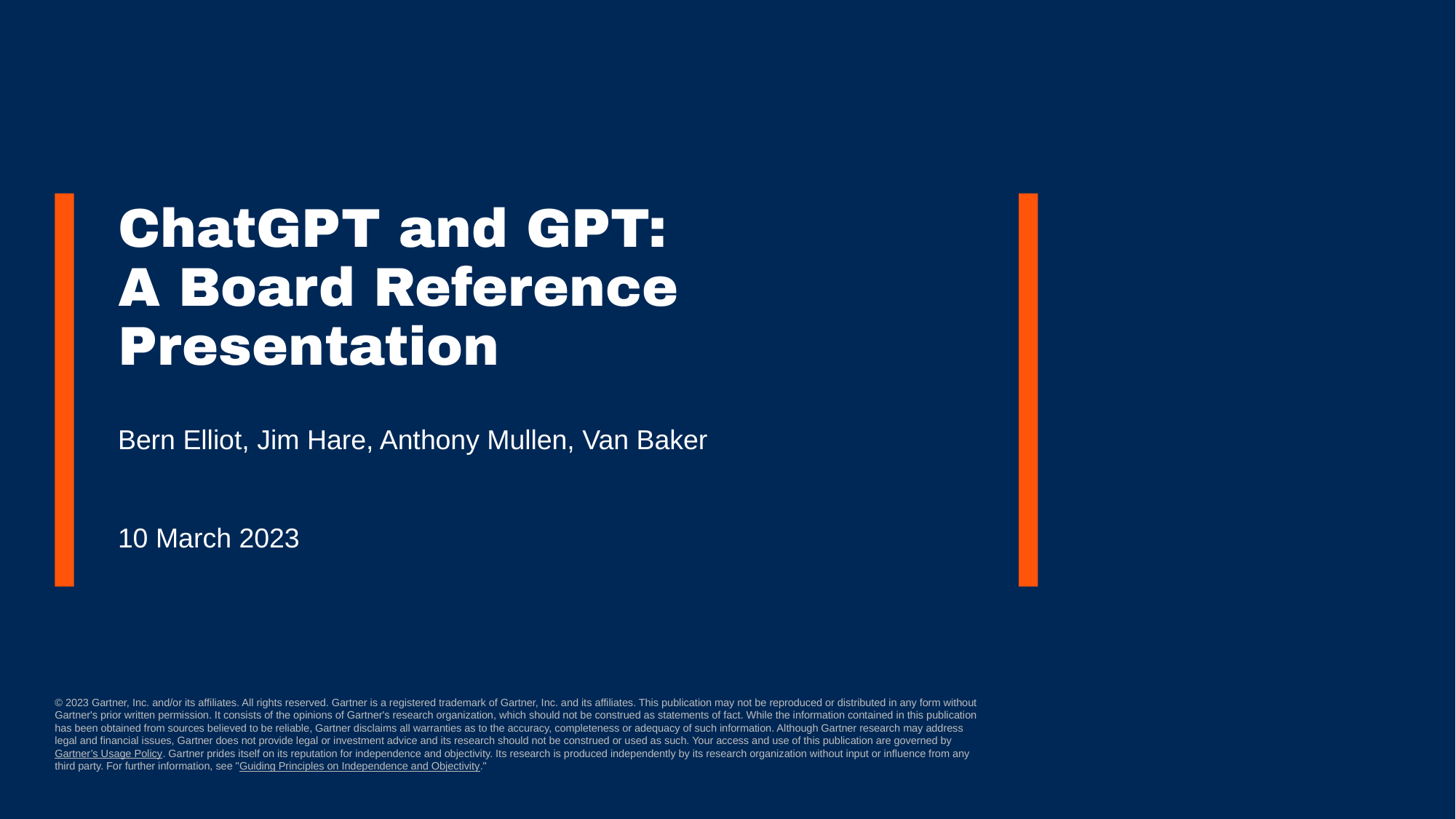

# ChatGPT and GPT: A Board Reference Presentation
Bern Elliot, Jim Hare, Anthony Mullen, Van Baker

10 March 2023